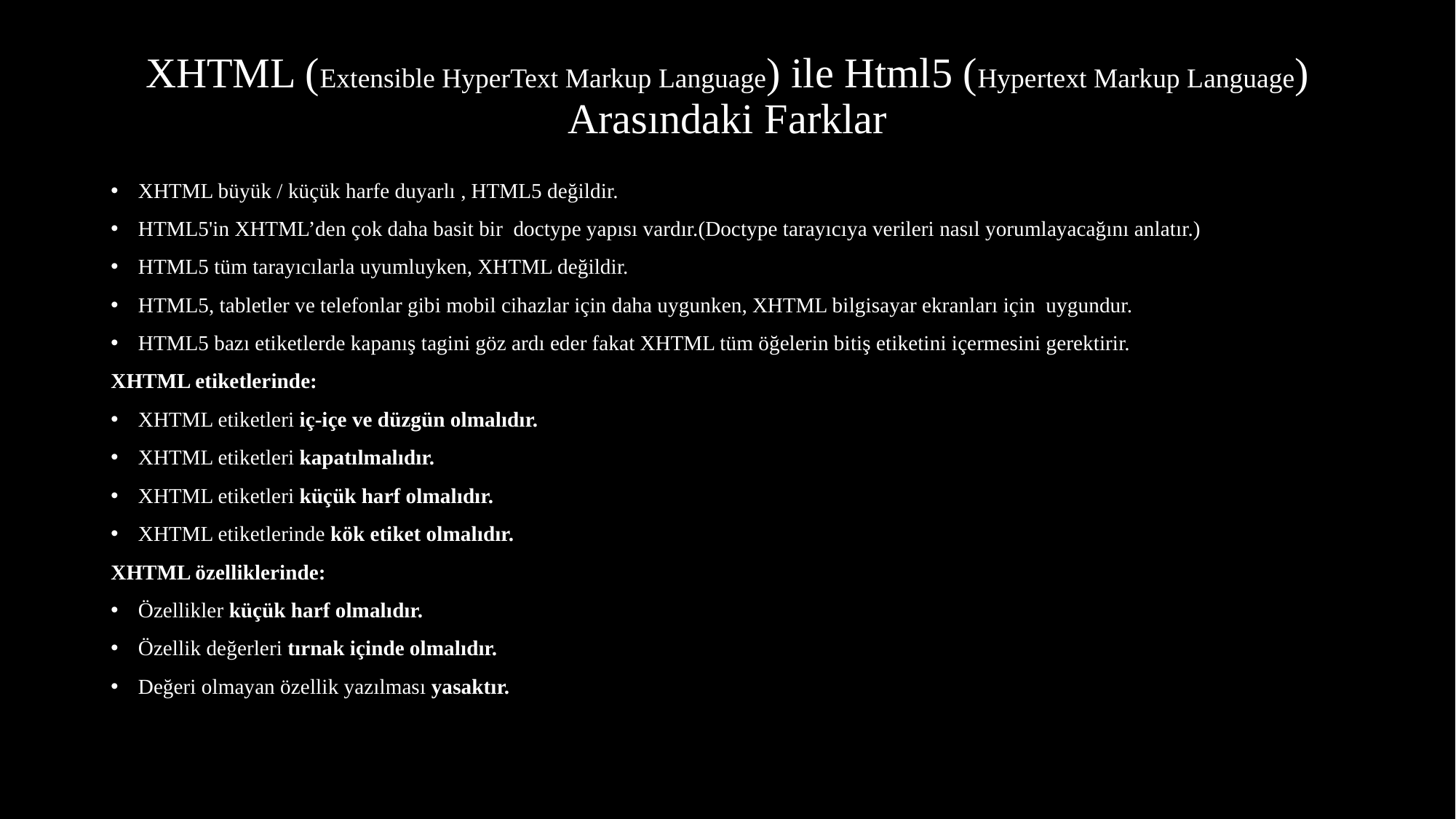

# XHTML (Extensible HyperText Markup Language) ile Html5 (Hypertext Markup Language) Arasındaki Farklar
XHTML büyük / küçük harfe duyarlı , HTML5 değildir.
HTML5'in XHTML’den çok daha basit bir  doctype yapısı vardır.(Doctype tarayıcıya verileri nasıl yorumlayacağını anlatır.)
HTML5 tüm tarayıcılarla uyumluyken, XHTML değildir.
HTML5, tabletler ve telefonlar gibi mobil cihazlar için daha uygunken, XHTML bilgisayar ekranları için  uygundur.
HTML5 bazı etiketlerde kapanış tagini göz ardı eder fakat XHTML tüm öğelerin bitiş etiketini içermesini gerektirir.
XHTML etiketlerinde:
XHTML etiketleri iç-içe ve düzgün olmalıdır.
XHTML etiketleri kapatılmalıdır.
XHTML etiketleri küçük harf olmalıdır.
XHTML etiketlerinde kök etiket olmalıdır.
XHTML özelliklerinde:
Özellikler küçük harf olmalıdır.
Özellik değerleri tırnak içinde olmalıdır.
Değeri olmayan özellik yazılması yasaktır.